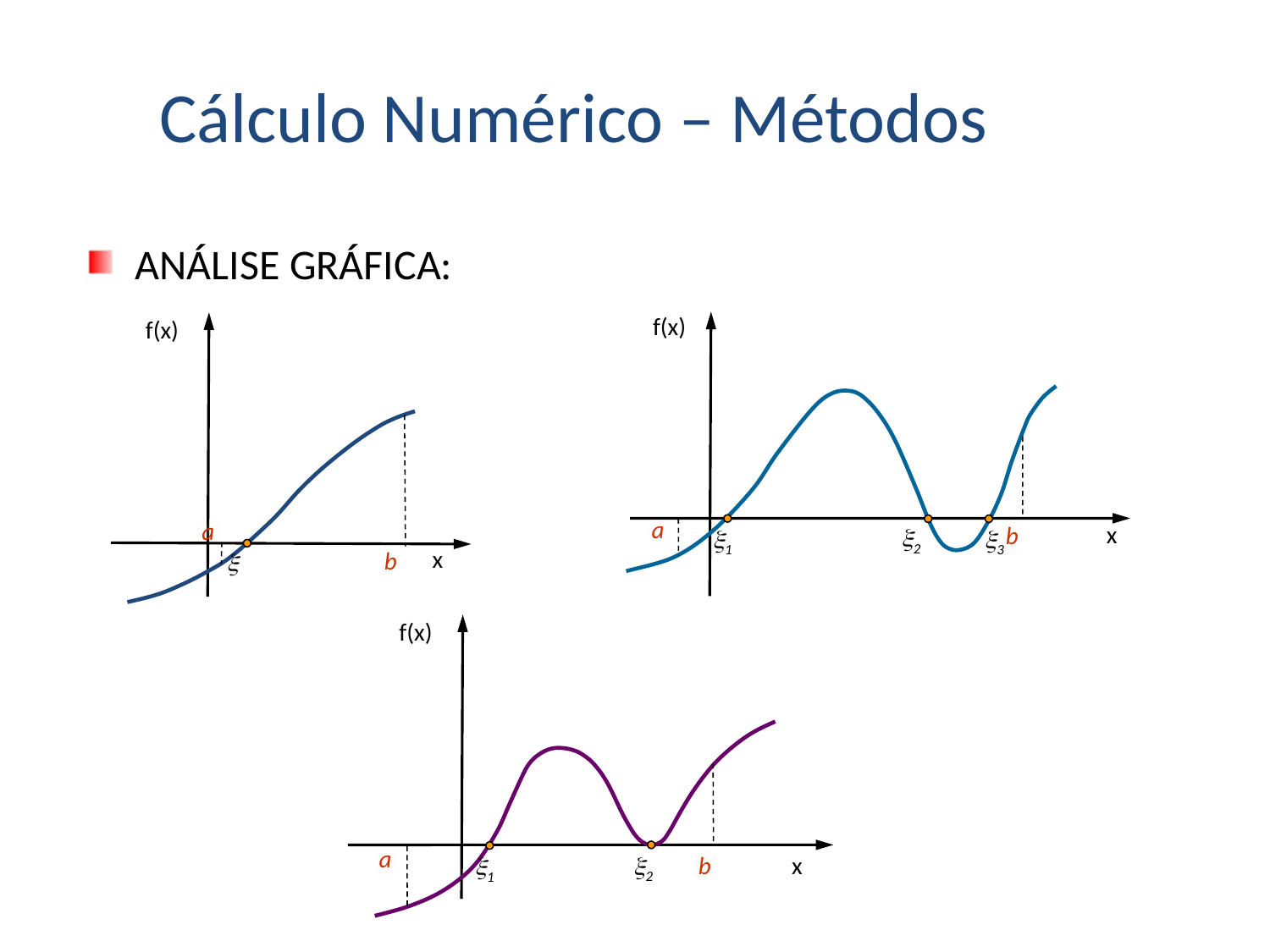

Cálculo Numérico – Métodos
ANÁLISE GRÁFICA:

f(x)

a

x
b
ξ2
ξ1
ξ3

f(x)

a

x
b
ξ

f(x)

a

b
x
ξ2
ξ1